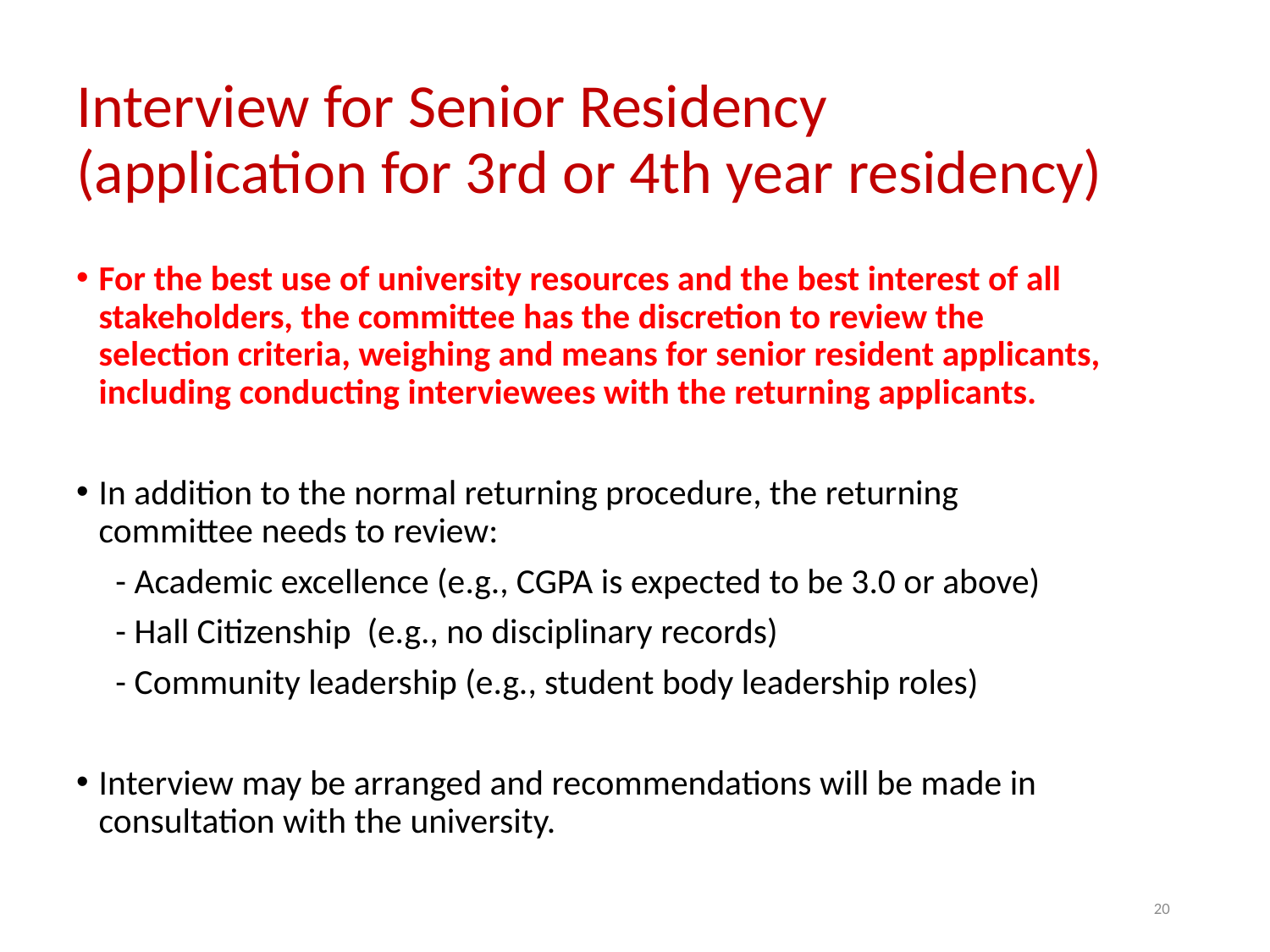

# Interview for Senior Residency (application for 3rd or 4th year residency)
For the best use of university resources and the best interest of all stakeholders, the committee has the discretion to review the selection criteria, weighing and means for senior resident applicants, including conducting interviewees with the returning applicants.

In addition to the normal returning procedure, the returning committee needs to review:
   - Academic excellence (e.g., CGPA is expected to be 3.0 or above)
   - Hall Citizenship  (e.g., no disciplinary records)
   - Community leadership (e.g., student body leadership roles)

Interview may be arranged and recommendations will be made in consultation with the university.
20